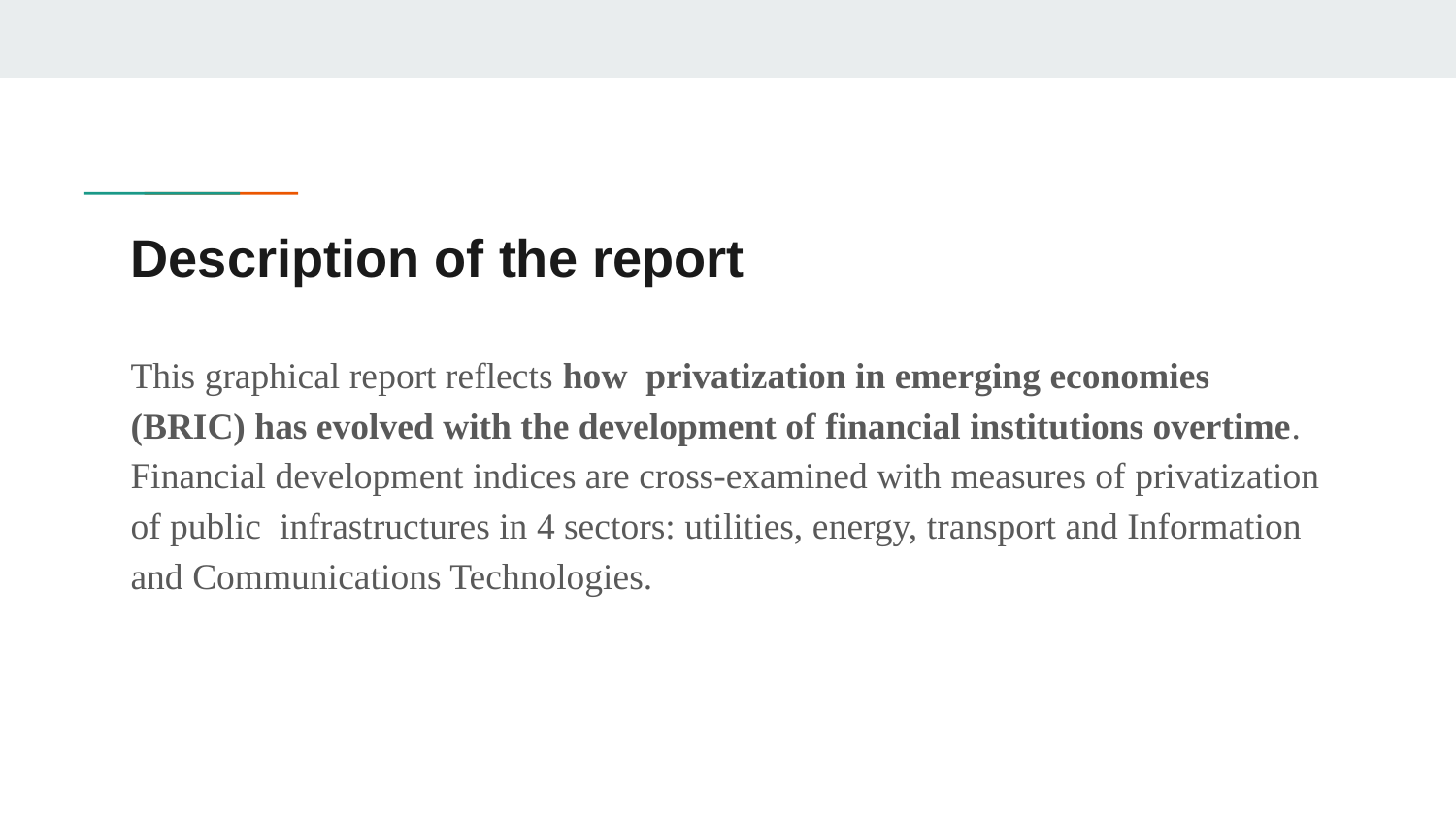

# Description of the report
This graphical report reflects how  privatization in emerging economies (BRIC) has evolved with the development of financial institutions overtime. Financial development indices are cross-examined with measures of privatization of public  infrastructures in 4 sectors: utilities, energy, transport and Information and Communications Technologies.